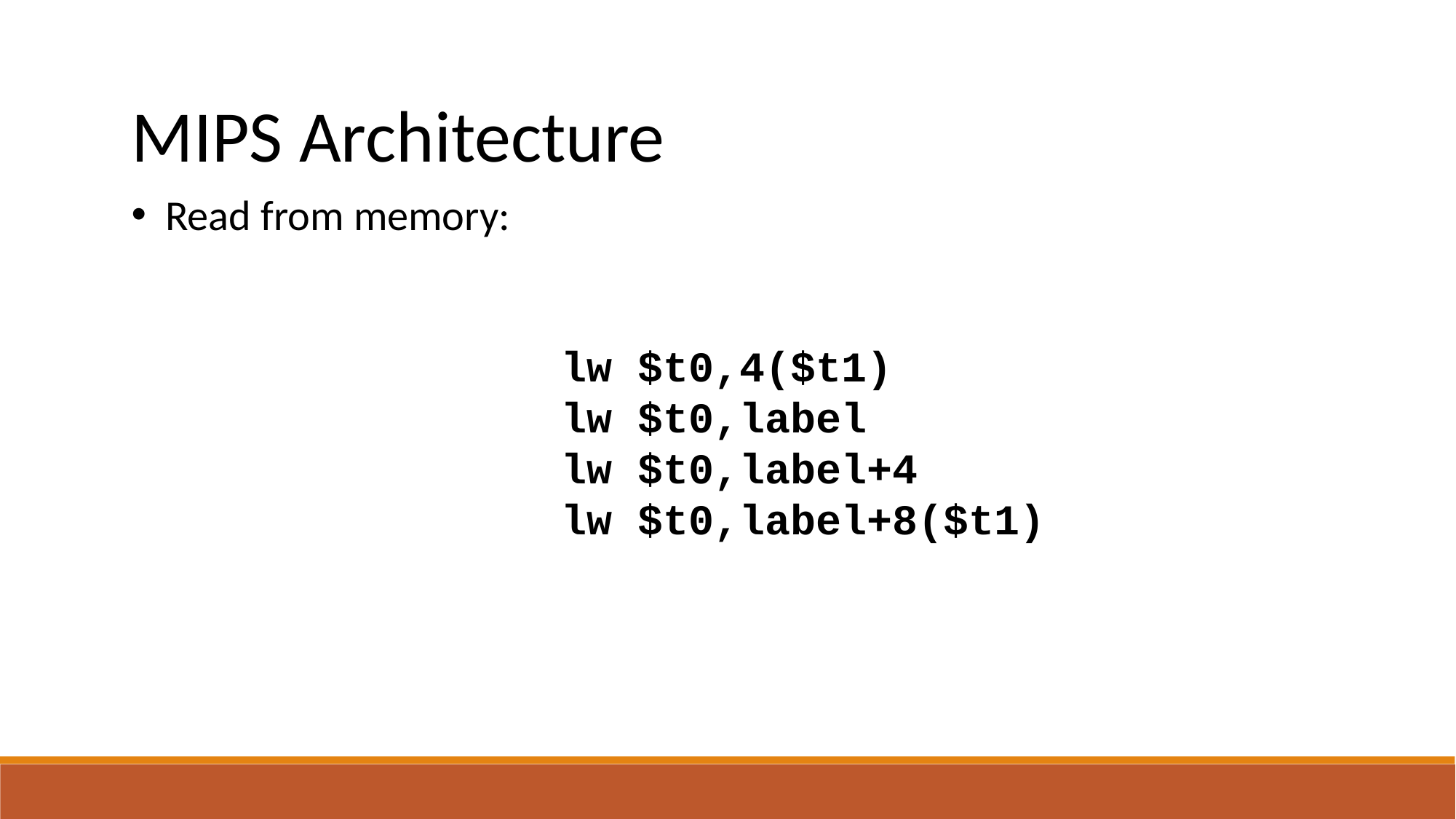

MIPS Architecture
Read from memory:
lw $t0,4($t1)
lw $t0,label
lw $t0,label+4
lw $t0,label+8($t1)